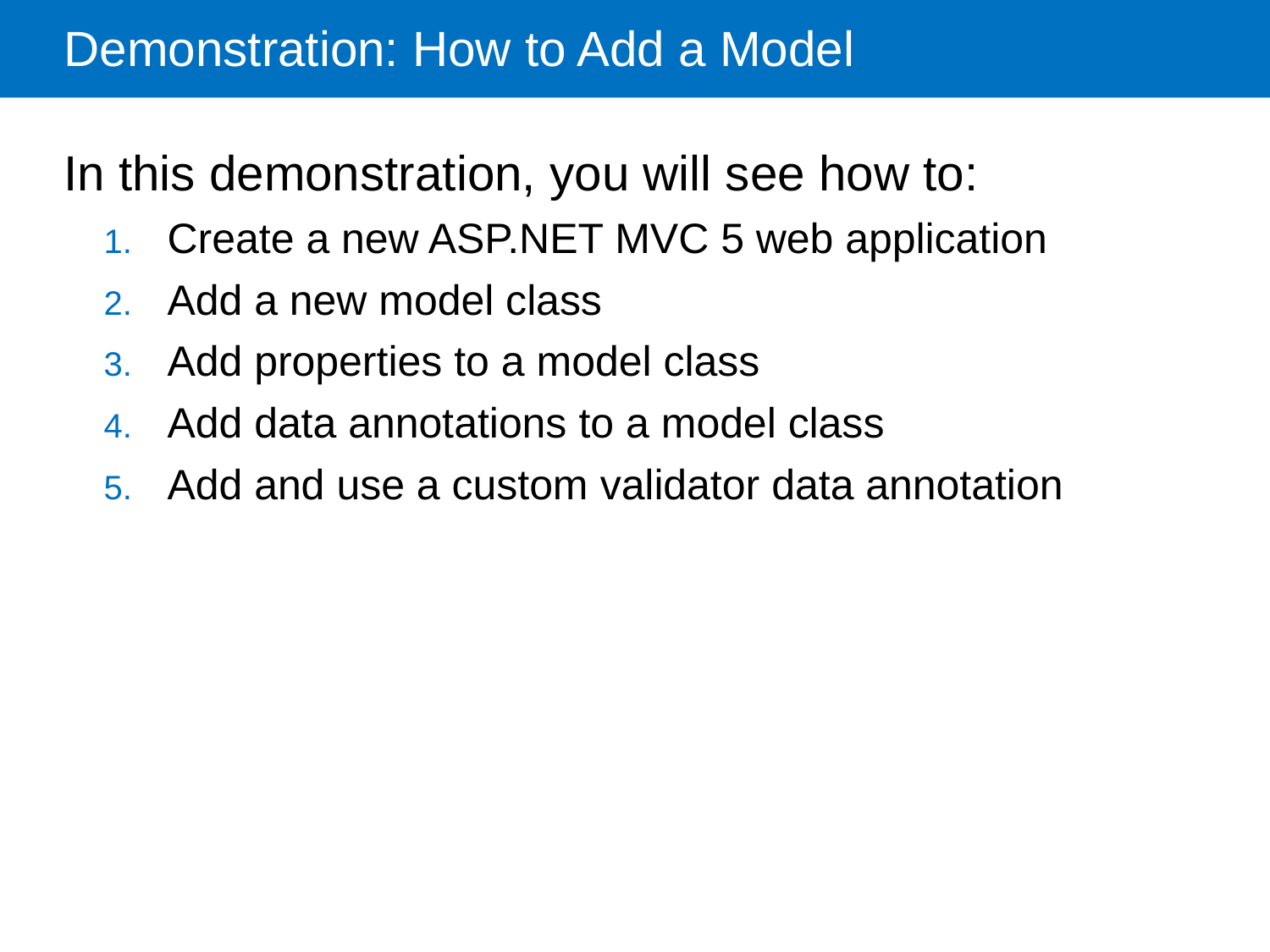

# Demonstration: How to Add a Model
In this demonstration, you will see how to:
Create a new ASP.NET MVC 5 web application
Add a new model class
Add properties to a model class
Add data annotations to a model class
Add and use a custom validator data annotation